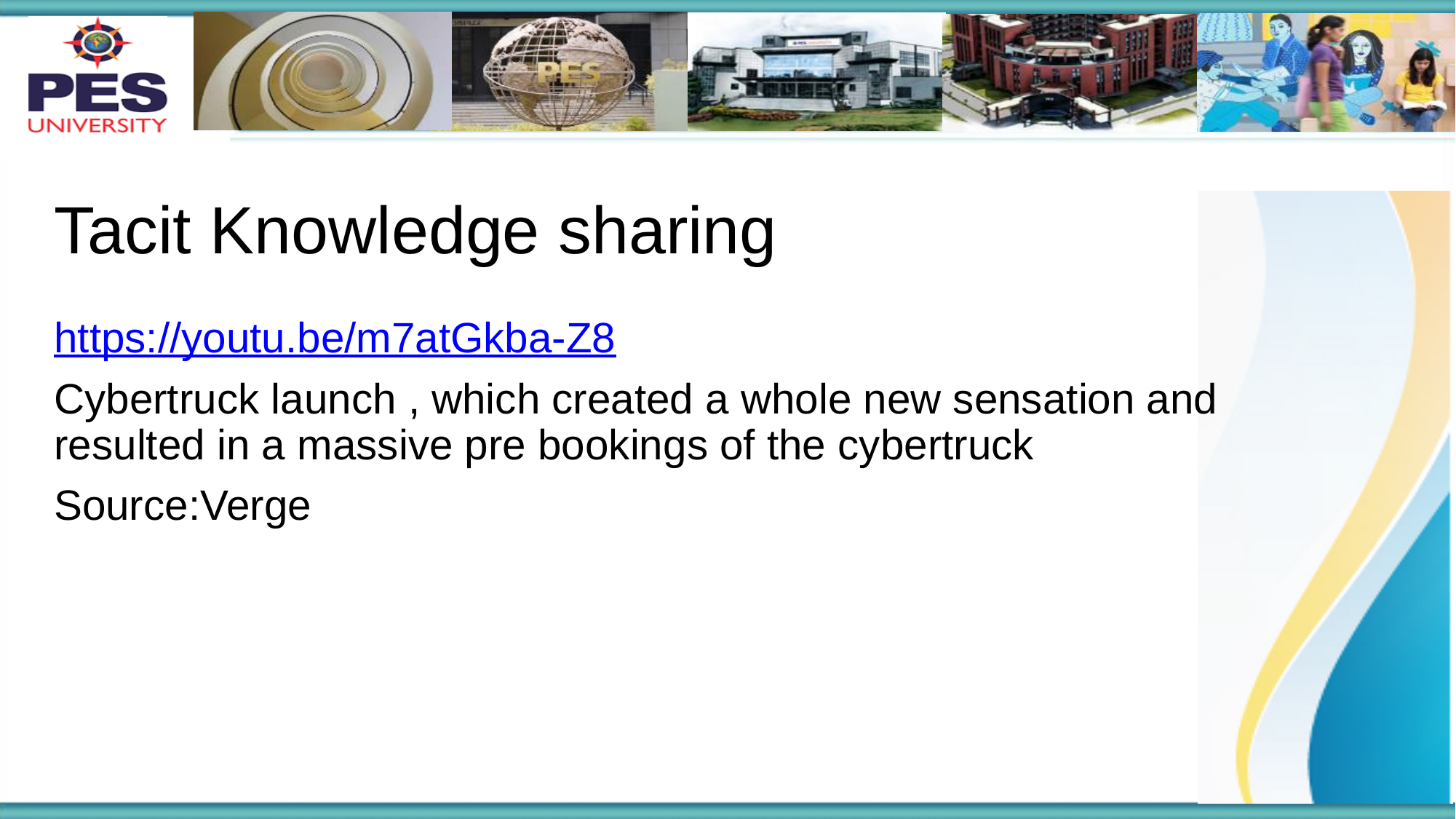

# Tacit Knowledge sharing
https://youtu.be/m7atGkba-Z8
Cybertruck launch , which created a whole new sensation and resulted in a massive pre bookings of the cybertruck
Source:Verge